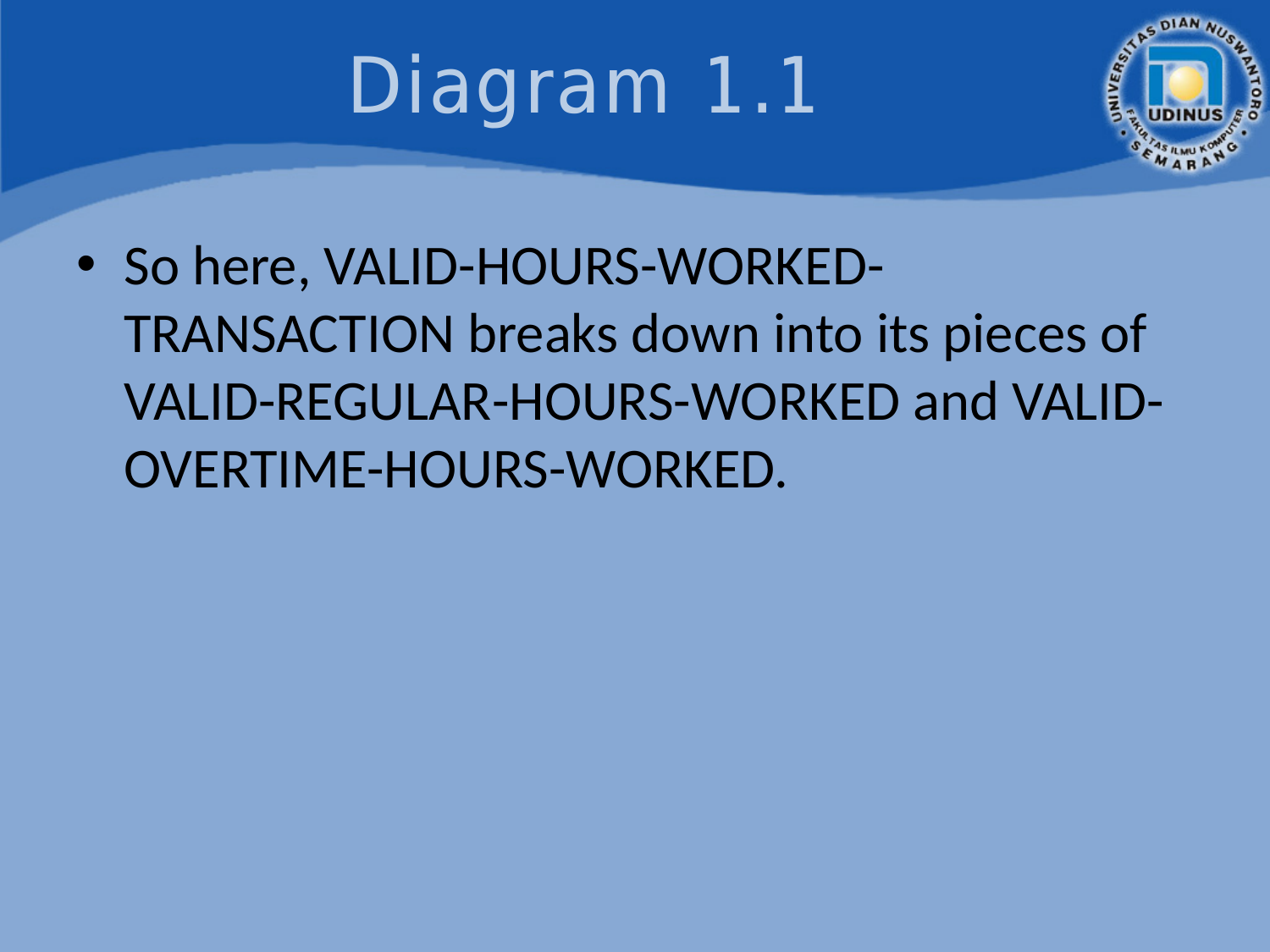

# Diagram 1.1
So here, VALID-HOURS-WORKED-TRANSACTION breaks down into its pieces of VALID-REGULAR-HOURS-WORKED and VALID-OVERTIME-HOURS-WORKED.